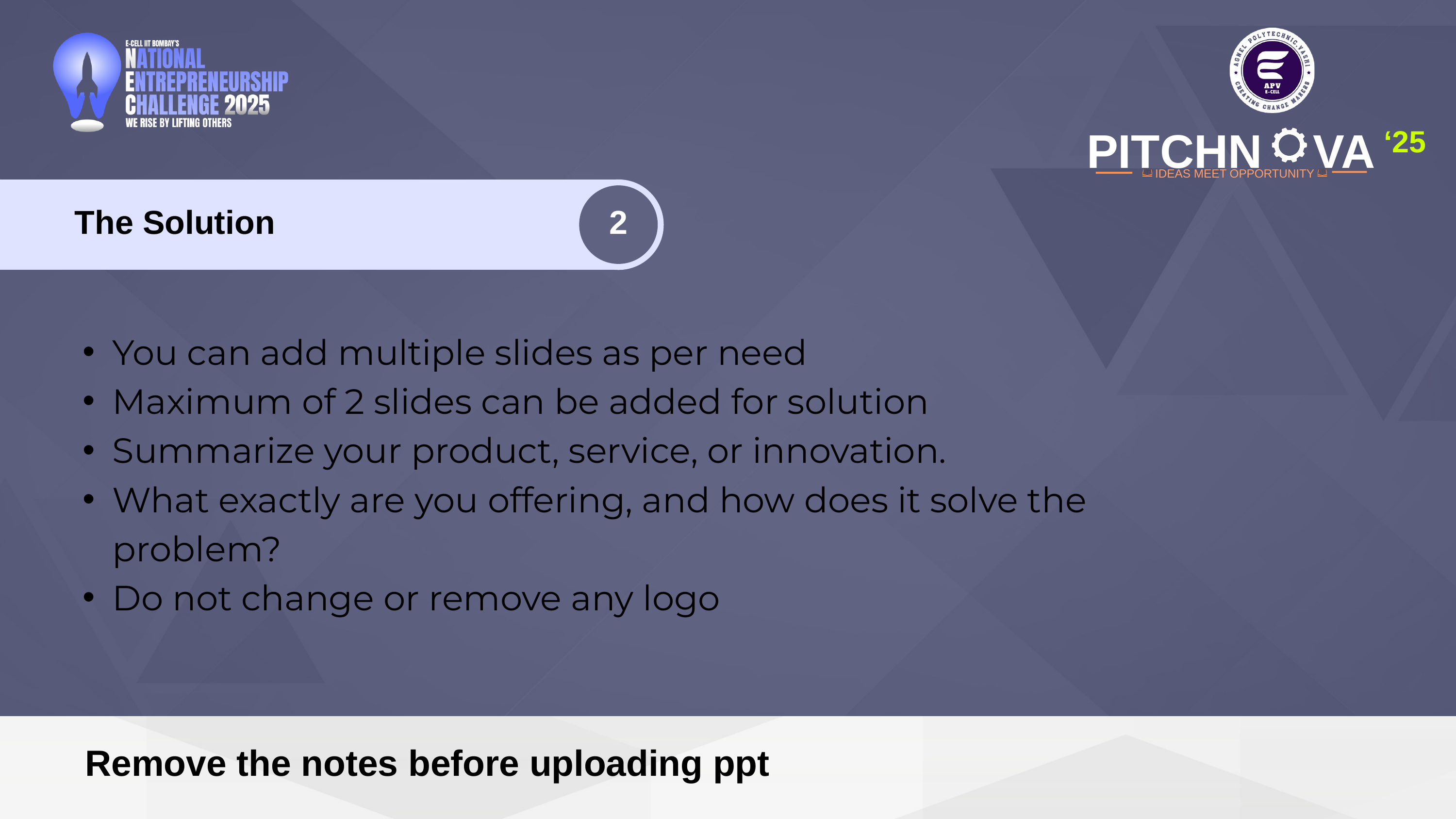

PITCHN
VA
‘25

IDEAS MEET OPPORTUNITY

The Solution
2
You can add multiple slides as per need
Maximum of 2 slides can be added for solution
Summarize your product, service, or innovation.
What exactly are you offering, and how does it solve the problem?
Do not change or remove any logo

Remove the notes before uploading ppt